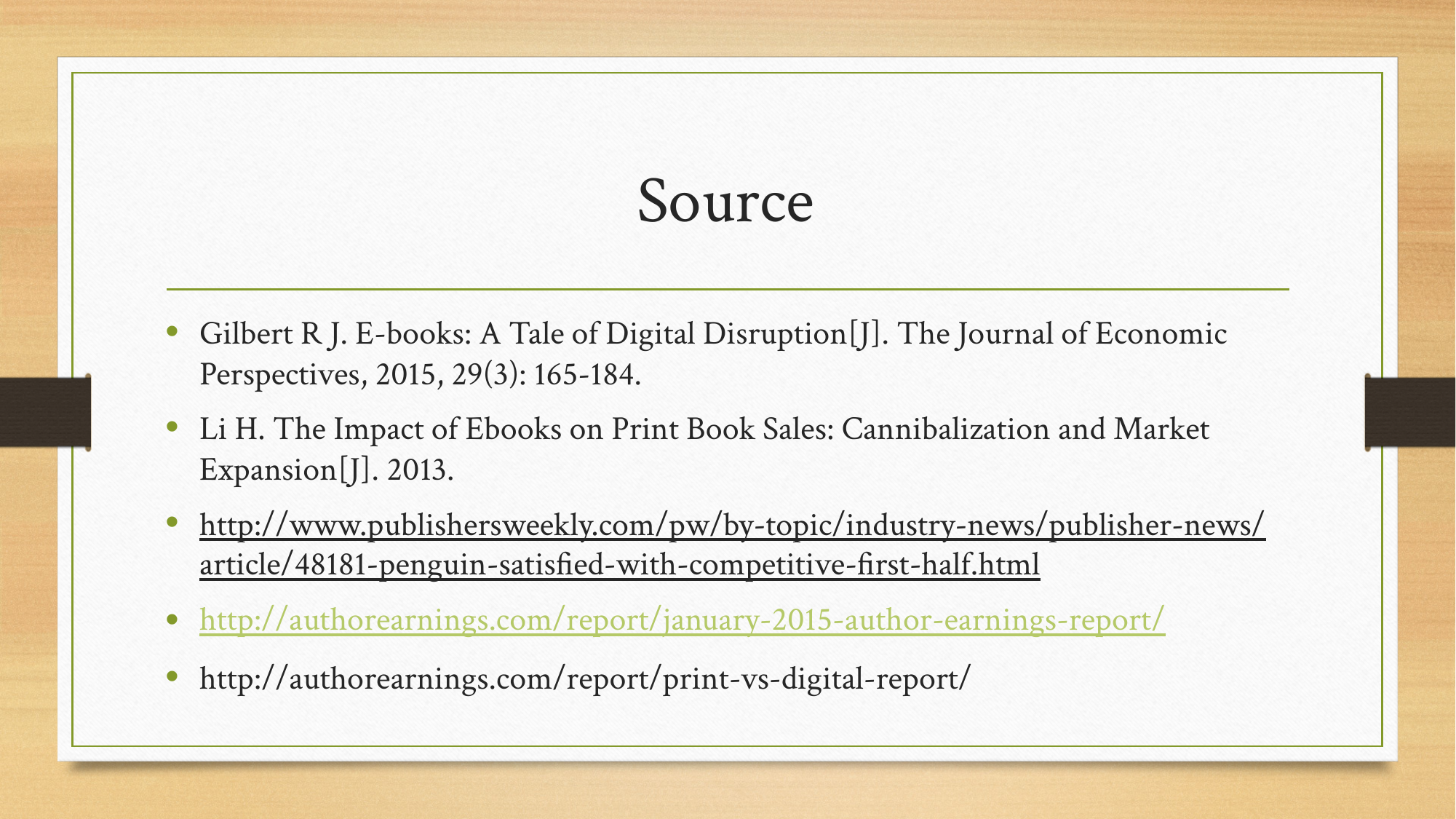

# Source
Gilbert R J. E-books: A Tale of Digital Disruption[J]. The Journal of Economic Perspectives, 2015, 29(3): 165-184.
Li H. The Impact of Ebooks on Print Book Sales: Cannibalization and Market Expansion[J]. 2013.
http://www.publishersweekly.com/pw/by-topic/industry-news/publisher-news/article/48181-penguin-satisfied-with-competitive-first-half.html
http://authorearnings.com/report/january-2015-author-earnings-report/
http://authorearnings.com/report/print-vs-digital-report/